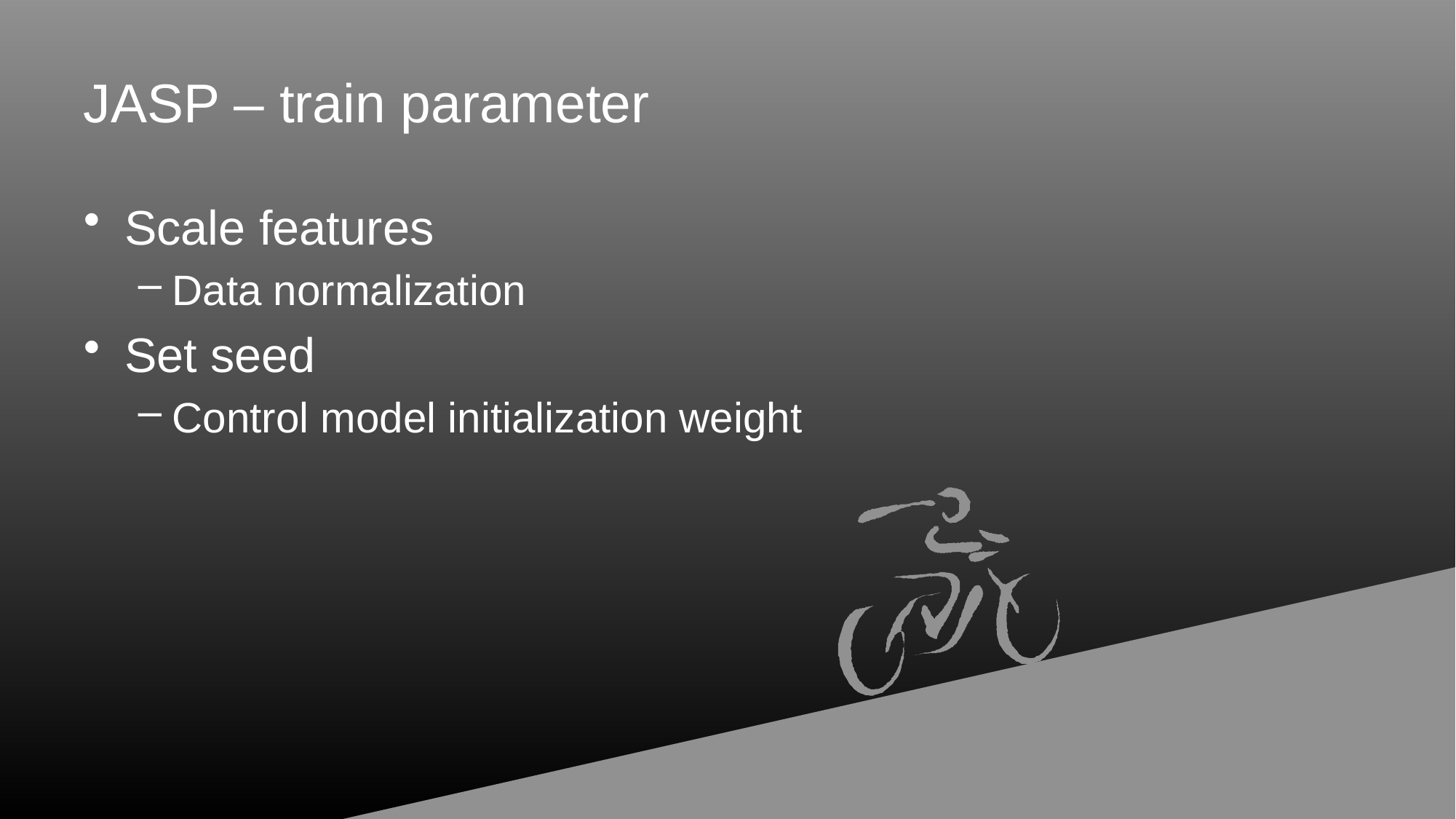

# JASP – train parameter
Scale features
Data normalization
Set seed
Control model initialization weight